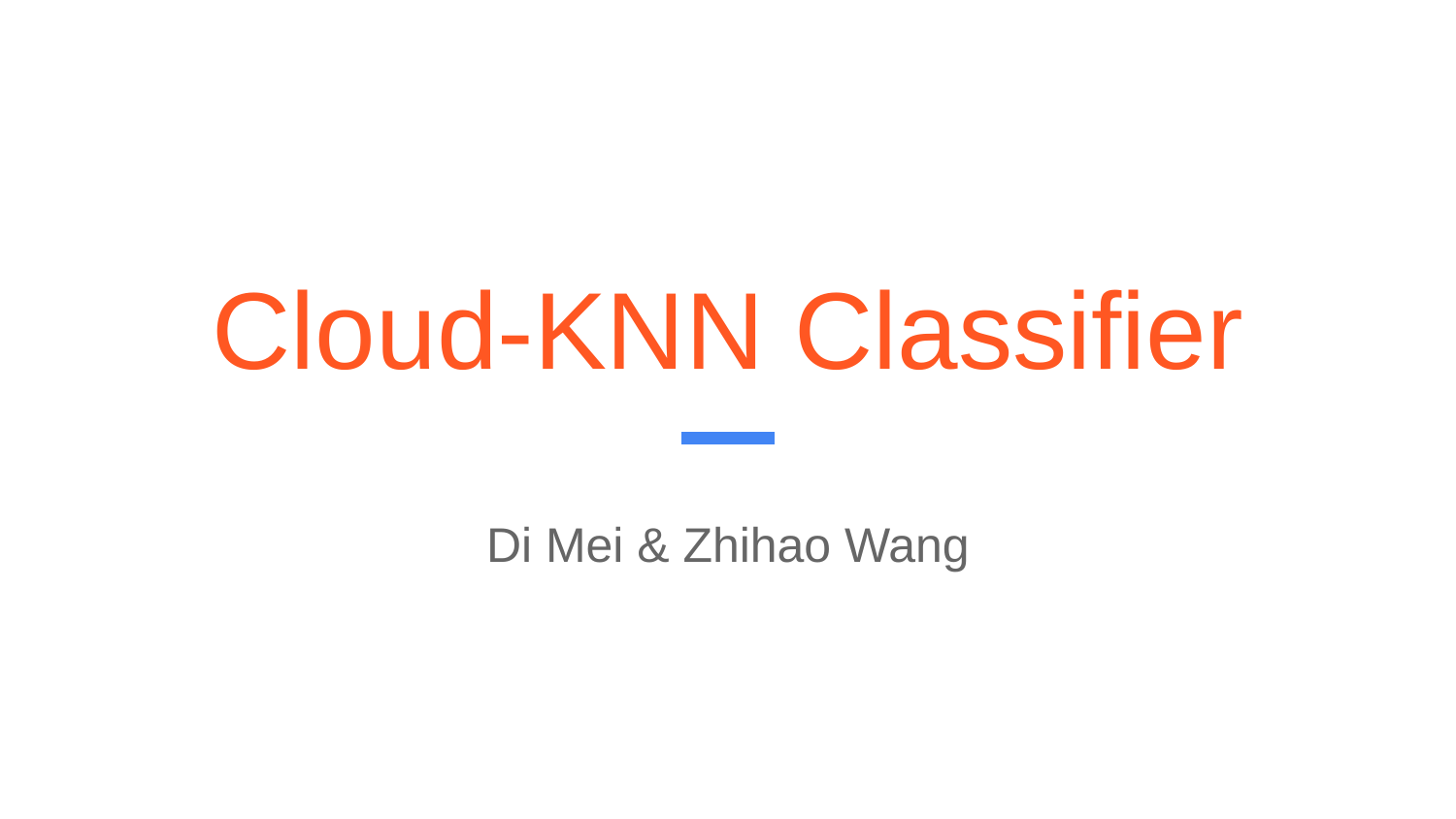

# Cloud-KNN Classifier
Di Mei & Zhihao Wang